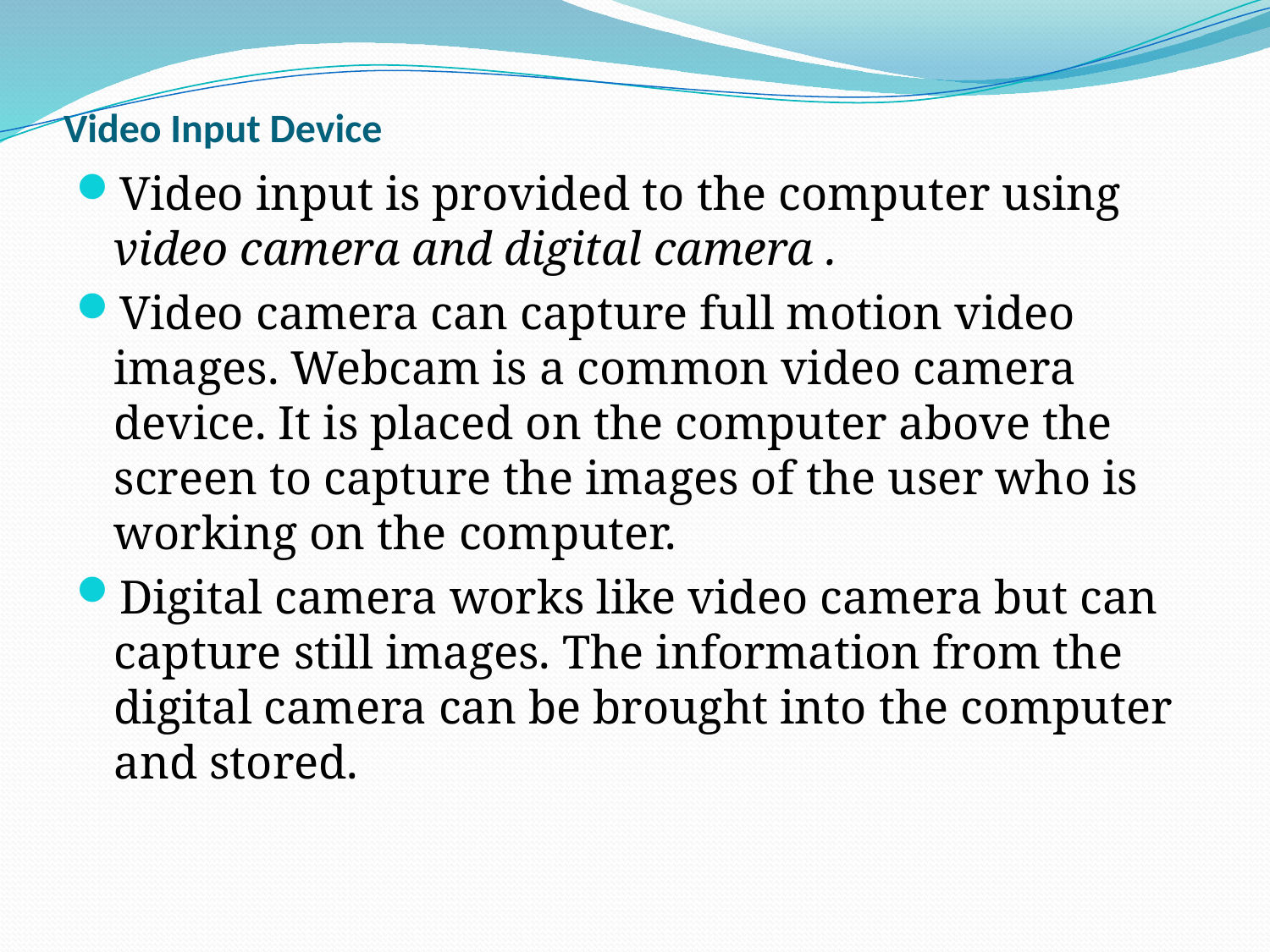

# Video Input Device
Video input is provided to the computer using video camera and digital camera .
Video camera can capture full motion video images. Webcam is a common video camera device. It is placed on the computer above the screen to capture the images of the user who is working on the computer.
Digital camera works like video camera but can capture still images. The information from the digital camera can be brought into the computer and stored.